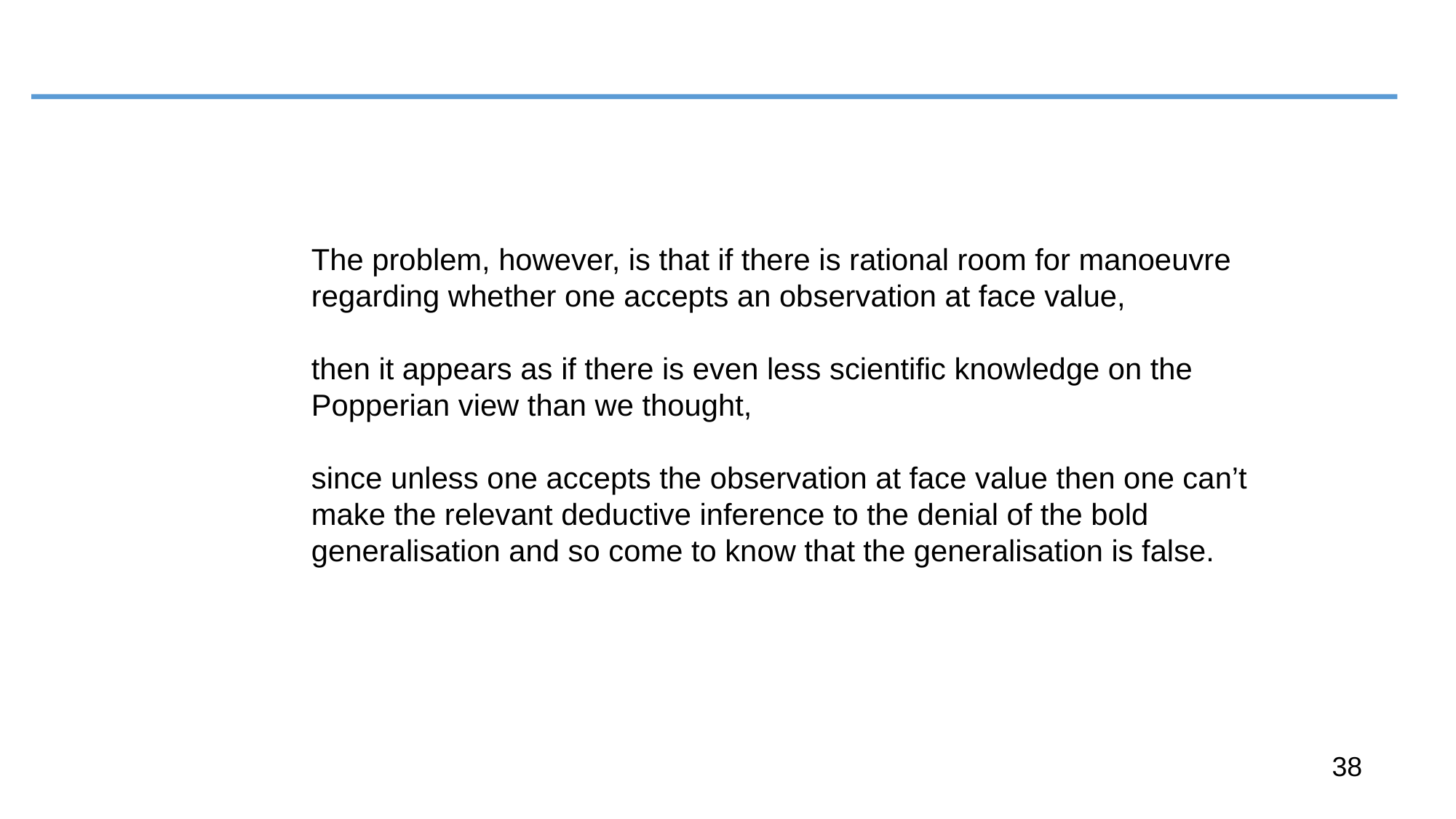

The problem, however, is that if there is rational room for manoeuvre regarding whether one accepts an observation at face value,

then it appears as if there is even less scientific knowledge on the Popperian view than we thought,

since unless one accepts the observation at face value then one can’t make the relevant deductive inference to the denial of the bold generalisation and so come to know that the generalisation is false.
38